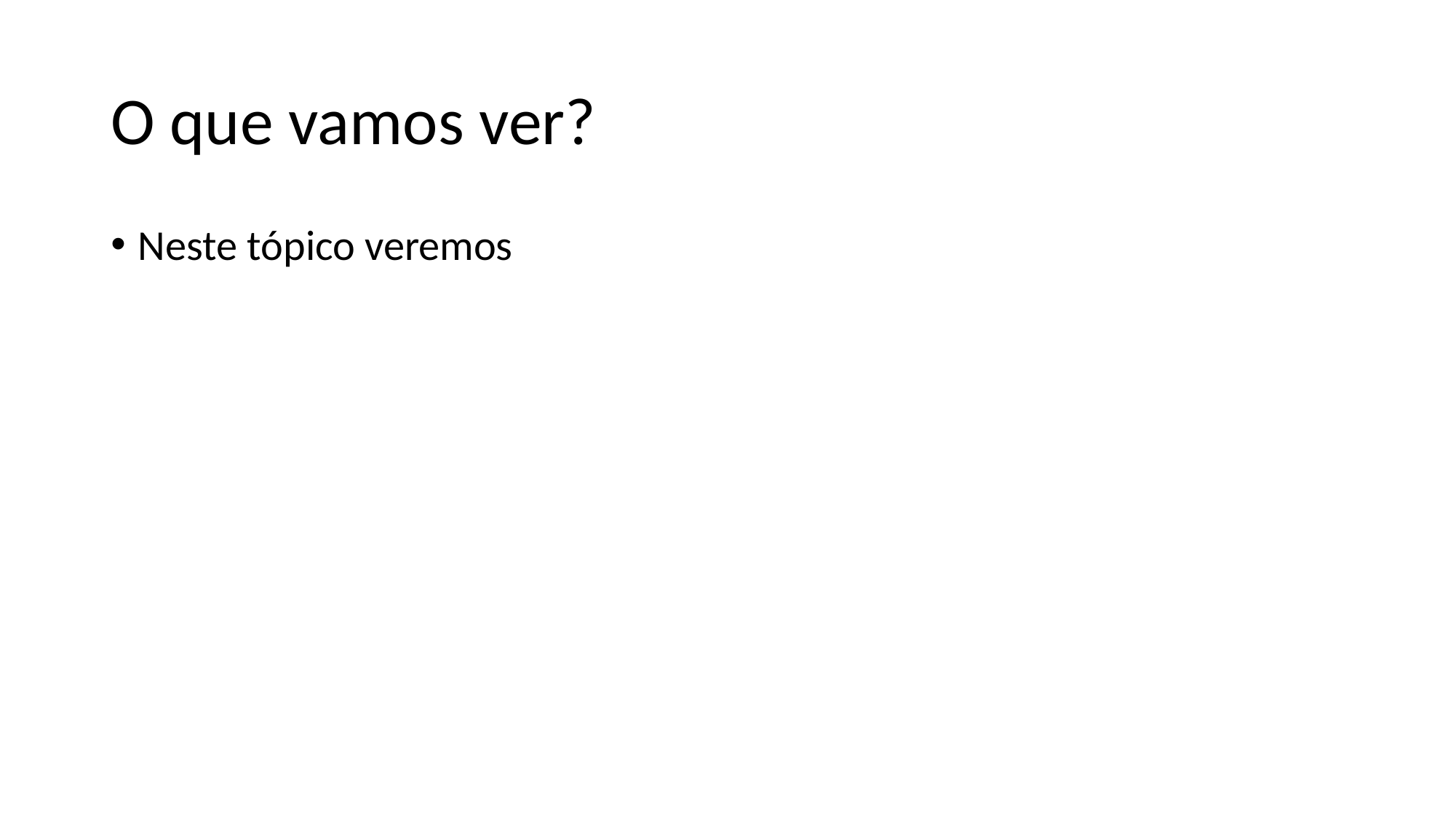

# O que vamos ver?
Neste tópico veremos